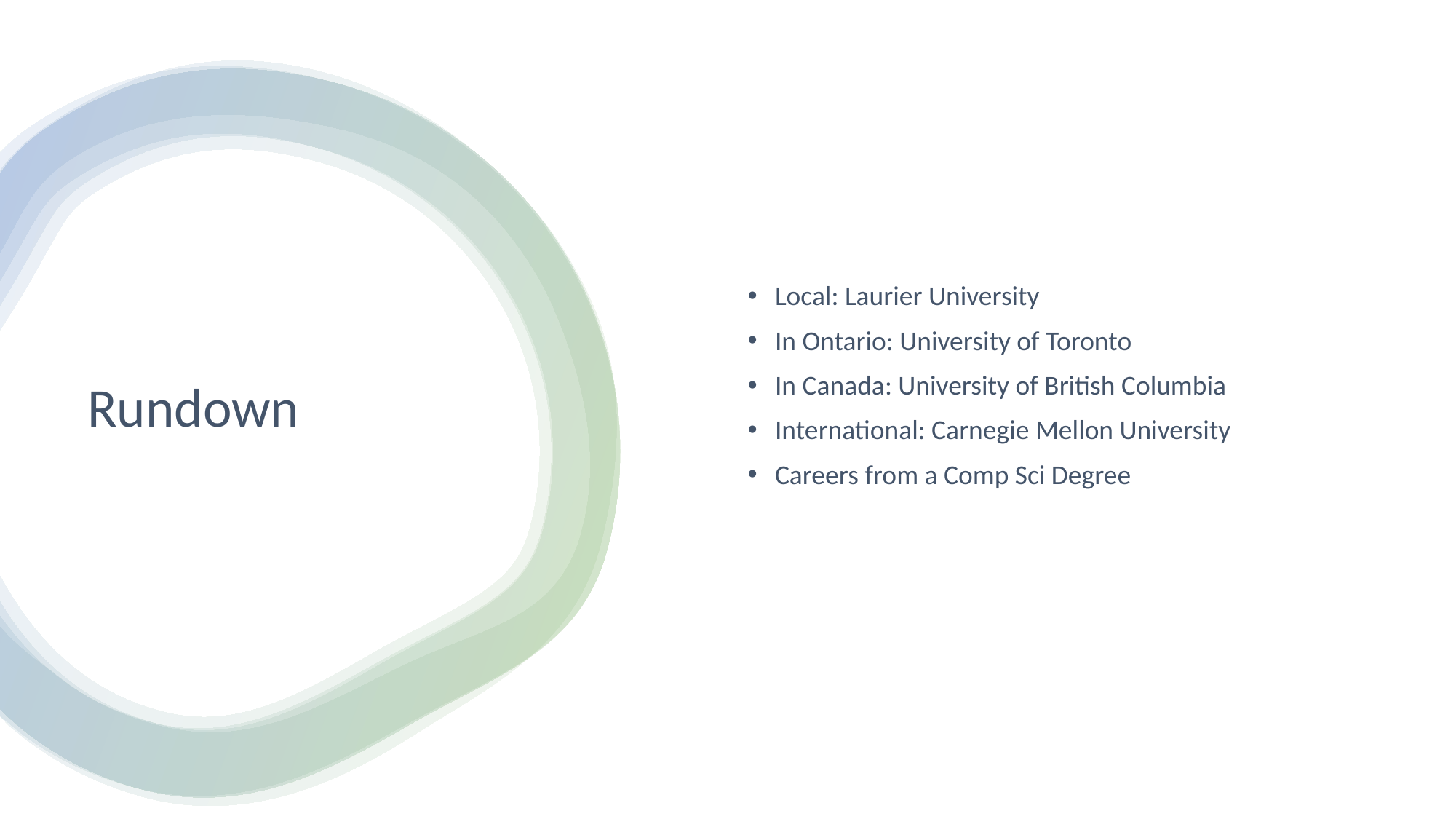

Local: Laurier University
In Ontario: University of Toronto
In Canada: University of British Columbia
International: Carnegie Mellon University
Careers from a Comp Sci Degree

# Rundown